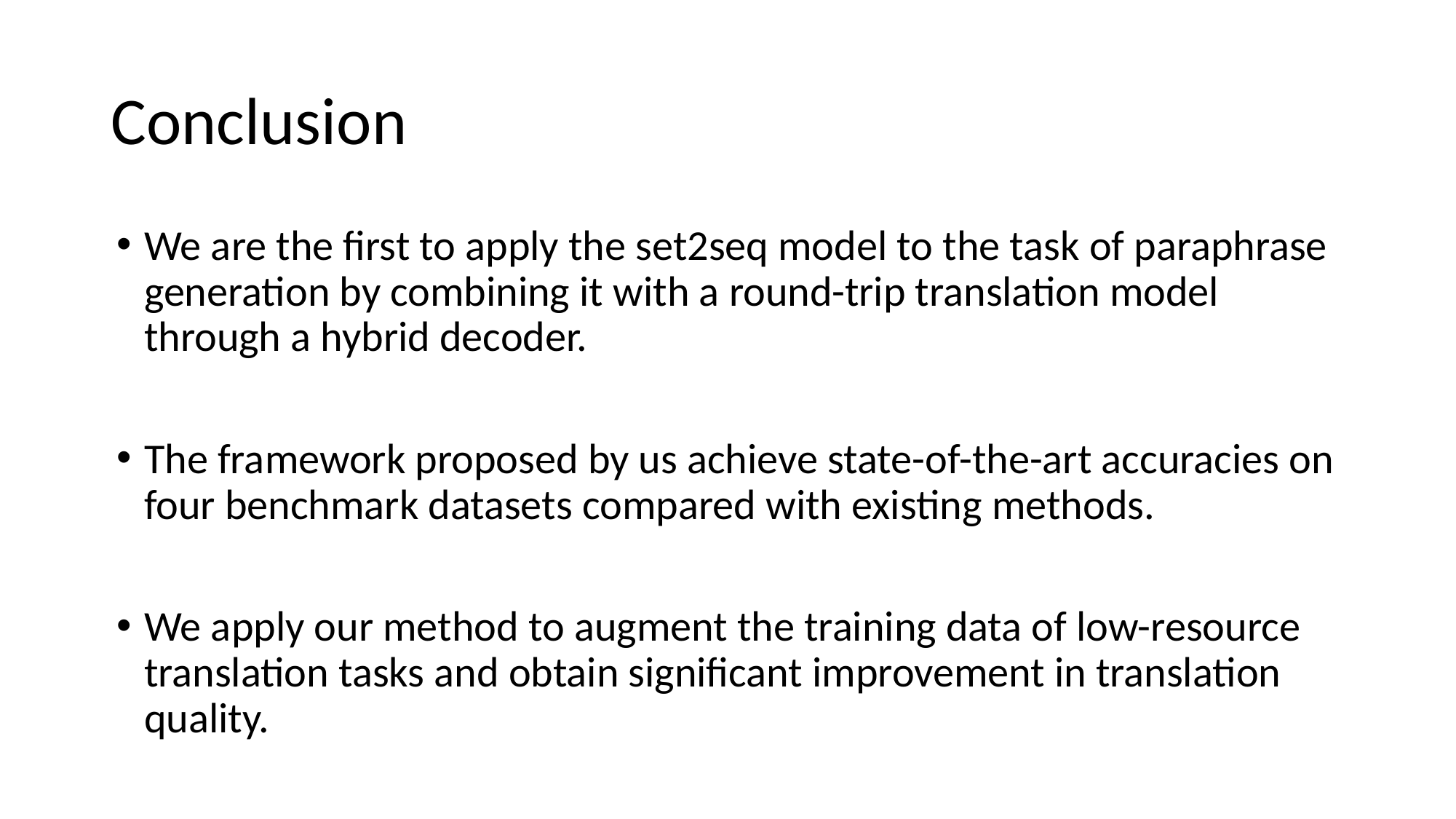

# Conclusion
We are the first to apply the set2seq model to the task of paraphrase generation by combining it with a round-trip translation model through a hybrid decoder.

The framework proposed by us achieve state-of-the-art accuracies on four benchmark datasets compared with existing methods.

We apply our method to augment the training data of low-resource translation tasks and obtain significant improvement in translation quality.